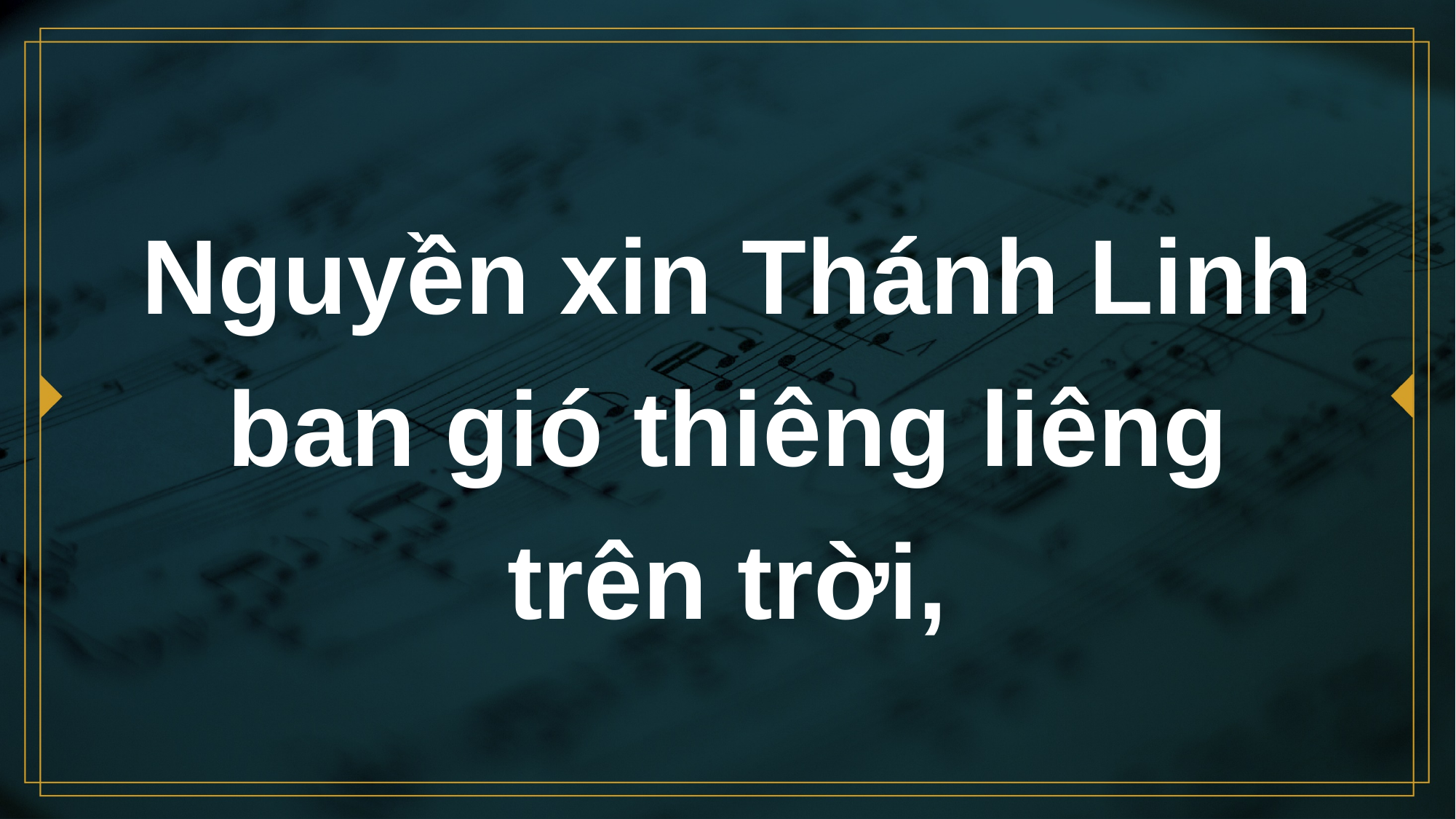

# Nguyền xin Thánh Linh ban gió thiêng liêng trên trời,